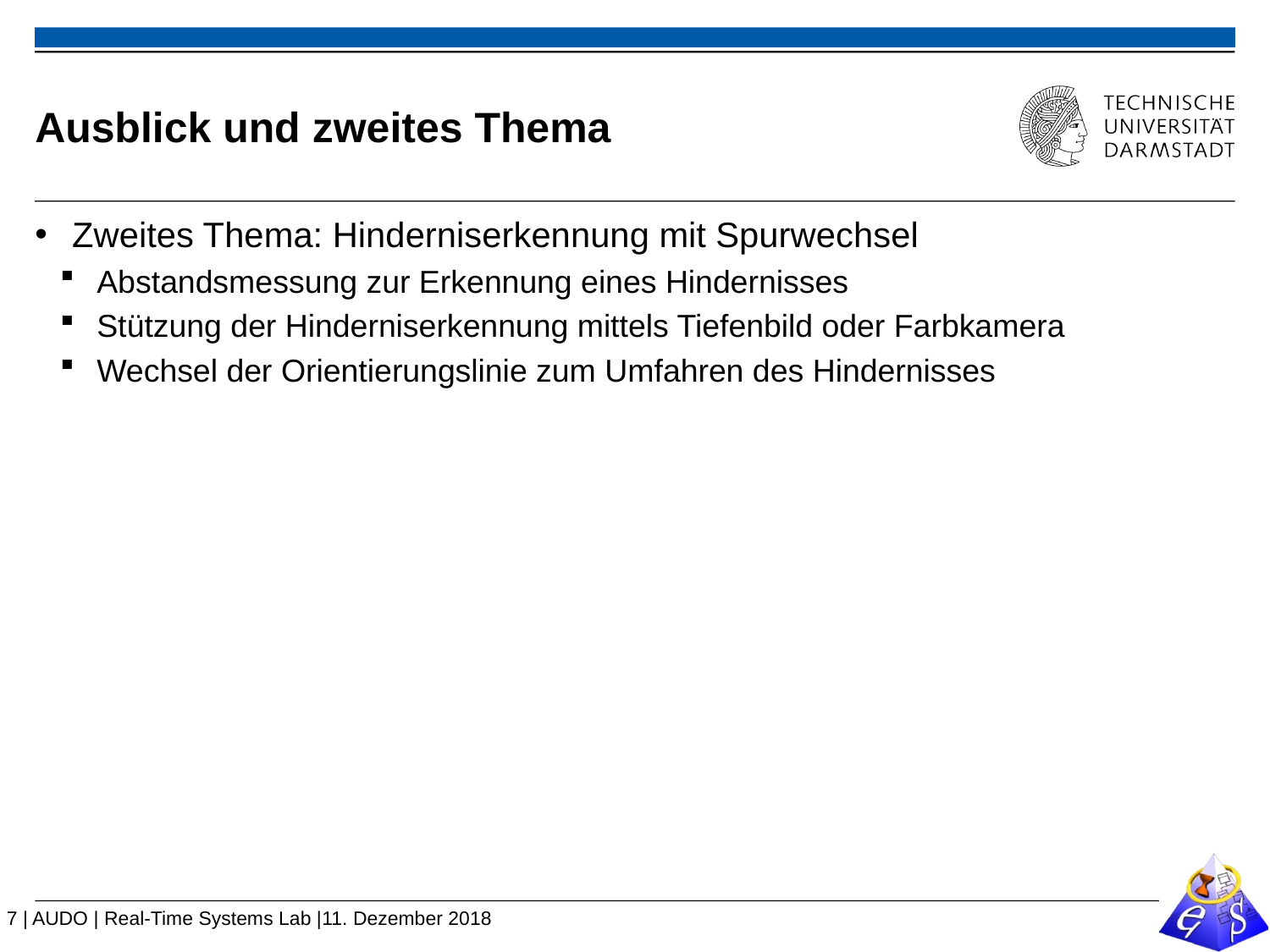

# Ausblick und zweites Thema
Zweites Thema: Hinderniserkennung mit Spurwechsel
Abstandsmessung zur Erkennung eines Hindernisses
Stützung der Hinderniserkennung mittels Tiefenbild oder Farbkamera
Wechsel der Orientierungslinie zum Umfahren des Hindernisses